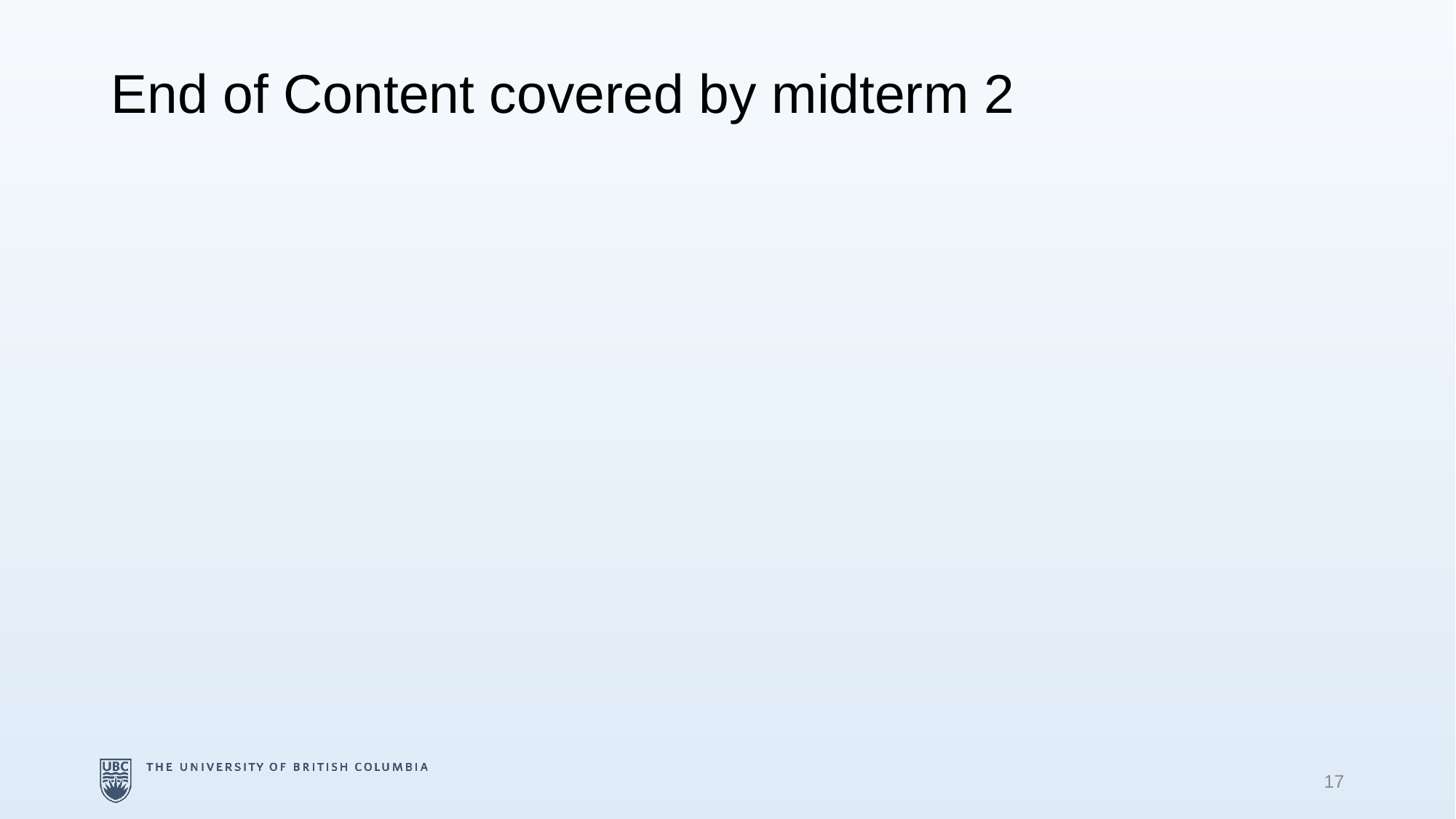

# End of Content covered by midterm 2
17